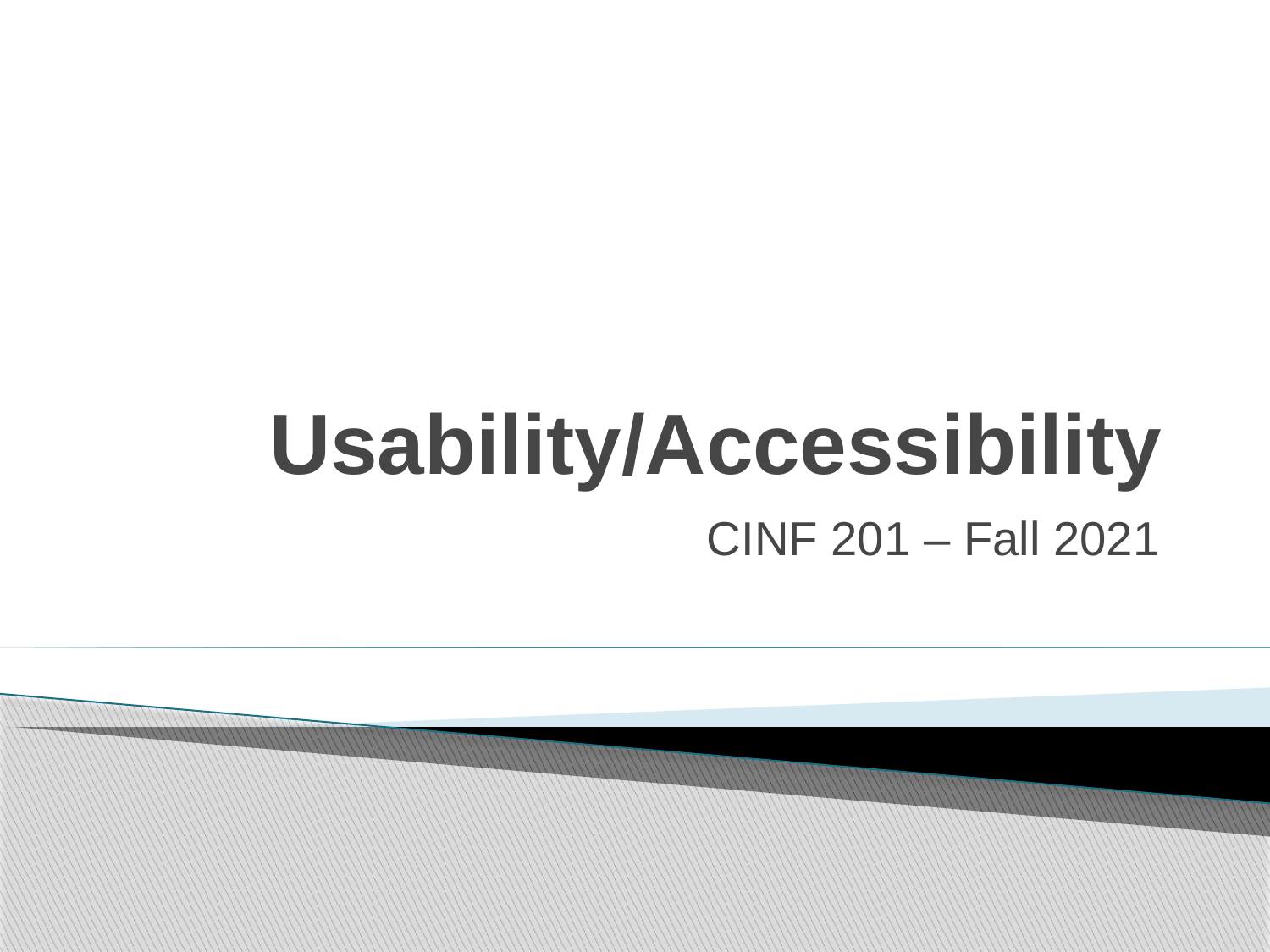

# Usability/Accessibility
CINF 201 – Fall 2021